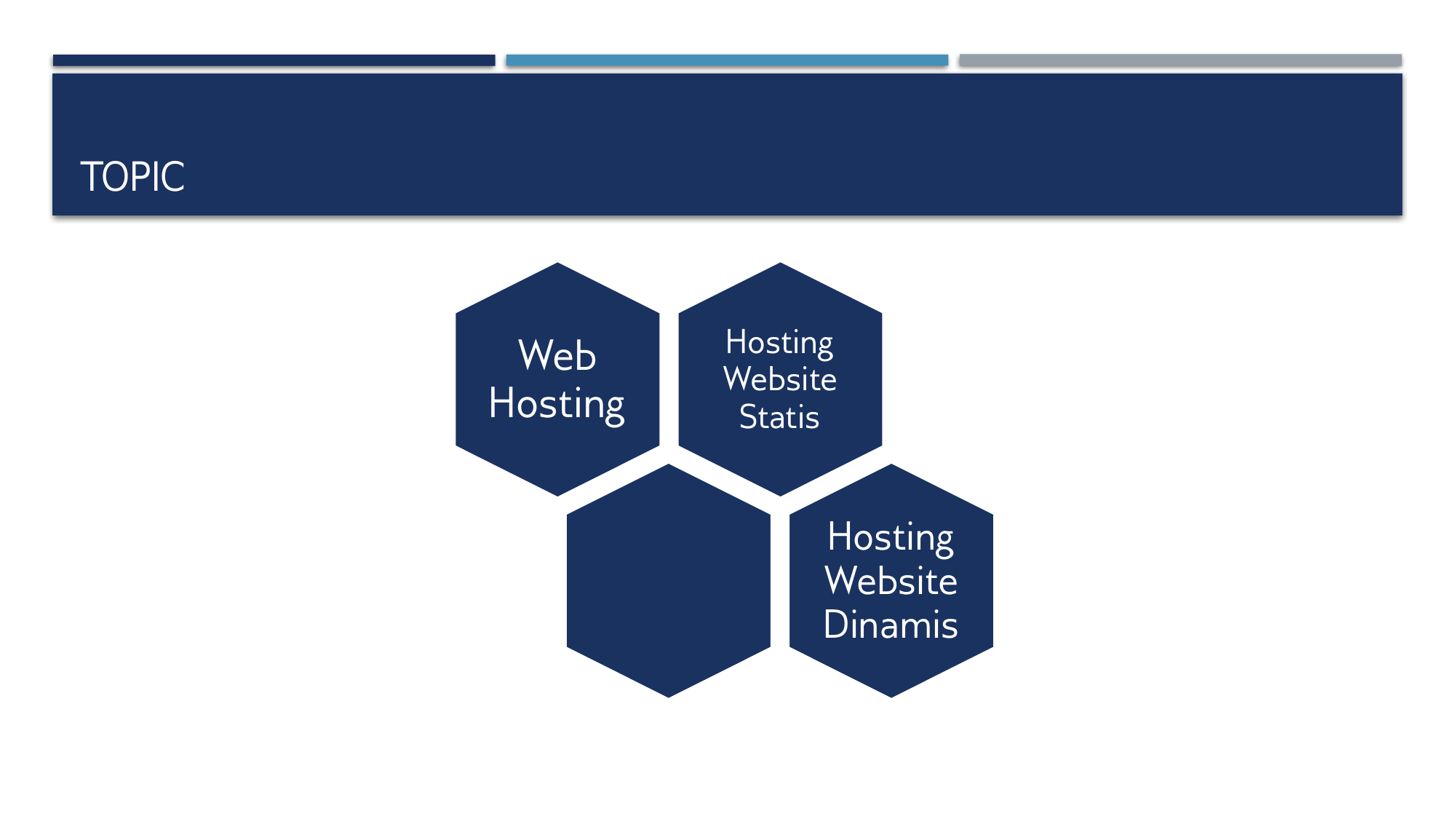

# topic
Hosting Website Statis
Web Hosting

Hosting Website Dinamis